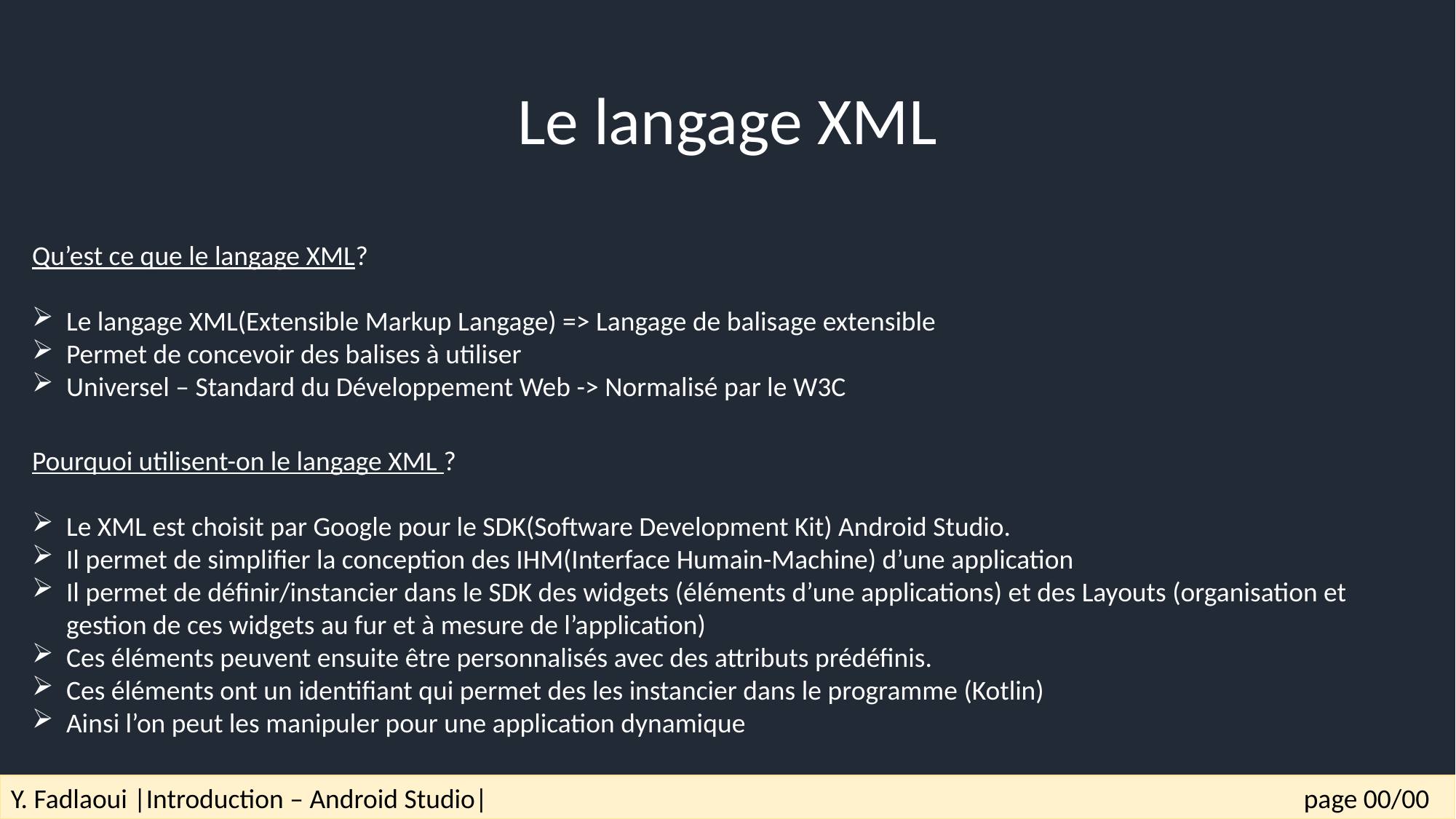

# Le langage XML
Qu’est ce que le langage XML?

Le langage XML(Extensible Markup Langage) => Langage de balisage extensible
Permet de concevoir des balises à utiliser
Universel – Standard du Développement Web -> Normalisé par le W3C
Pourquoi utilisent-on le langage XML ?

Le XML est choisit par Google pour le SDK(Software Development Kit) Android Studio.
Il permet de simplifier la conception des IHM(Interface Humain-Machine) d’une application
Il permet de définir/instancier dans le SDK des widgets (éléments d’une applications) et des Layouts (organisation et gestion de ces widgets au fur et à mesure de l’application)
Ces éléments peuvent ensuite être personnalisés avec des attributs prédéfinis.
Ces éléments ont un identifiant qui permet des les instancier dans le programme (Kotlin)
Ainsi l’on peut les manipuler pour une application dynamique
Y. Fadlaoui |Introduction – Android Studio|				           		               	               page 00/00